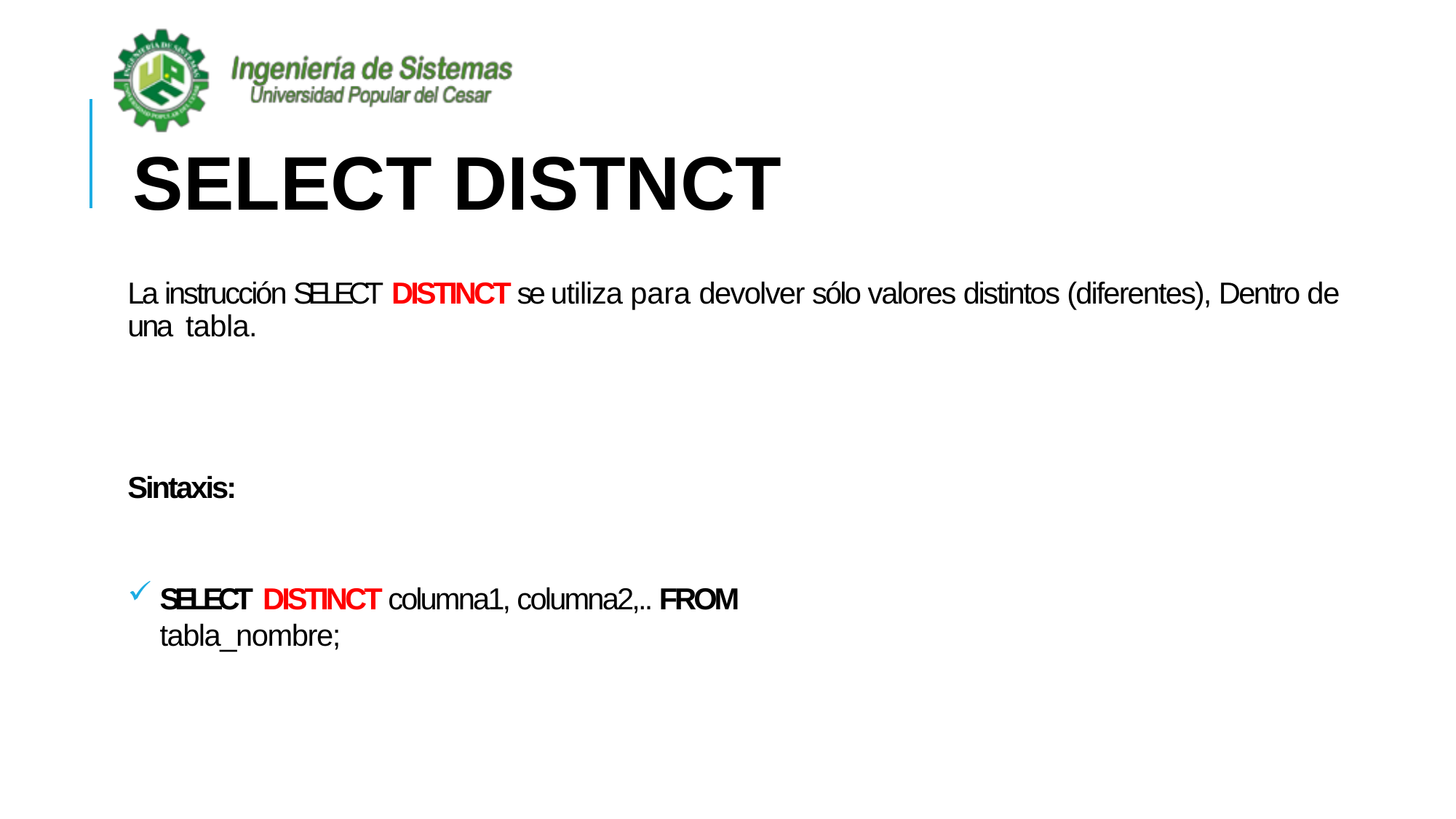

# SELECT DISTNCT
La instrucción SELECT   DISTINCT se utiliza para devolver sólo valores distintos (diferentes), Dentro de una  tabla.
Sintaxis:

SELECT   DISTINCT columna1, columna2,.. FROM tabla_nombre;